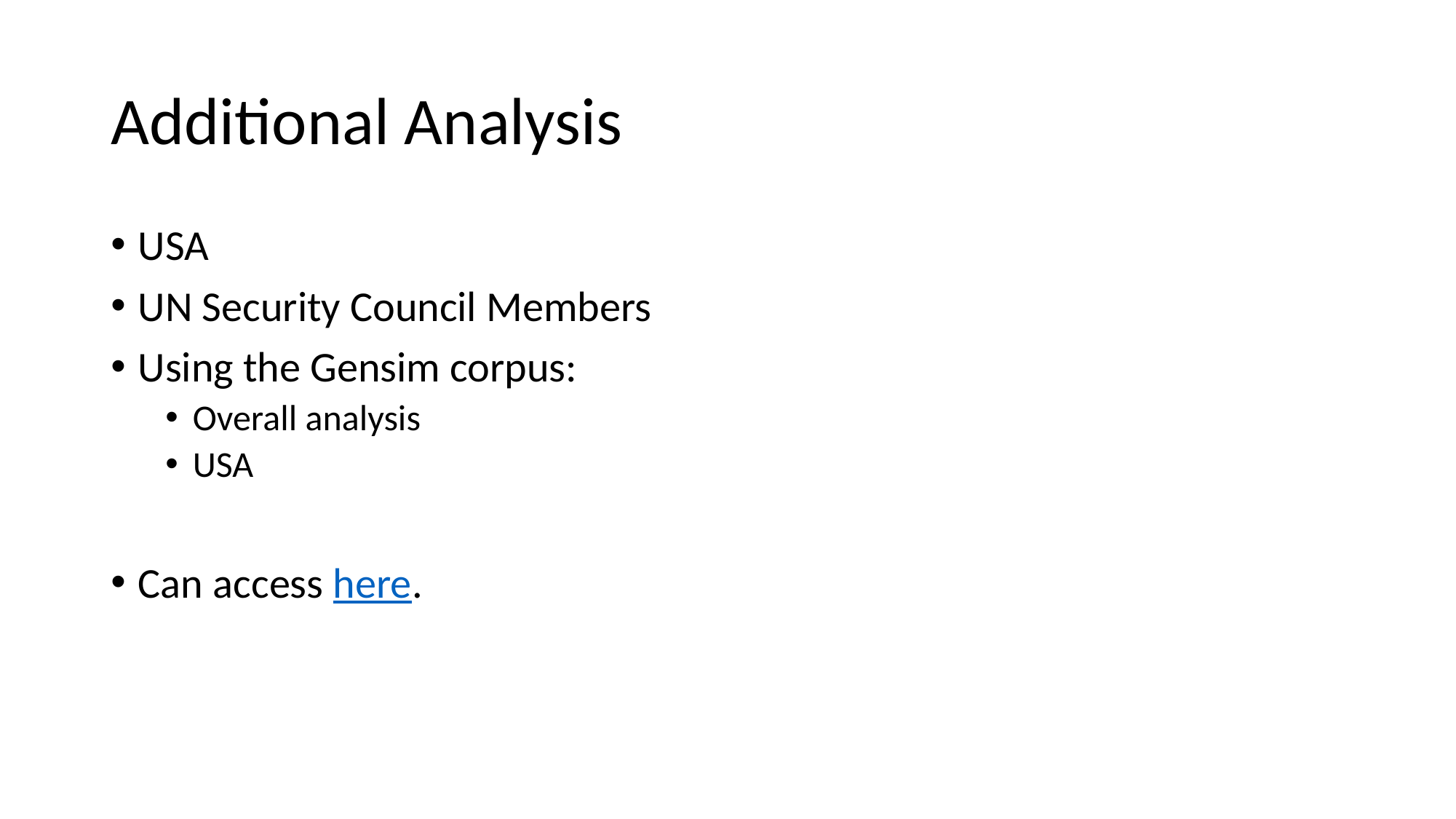

# Additional Analysis
USA
UN Security Council Members
Using the Gensim corpus:
Overall analysis
USA

Can access here.